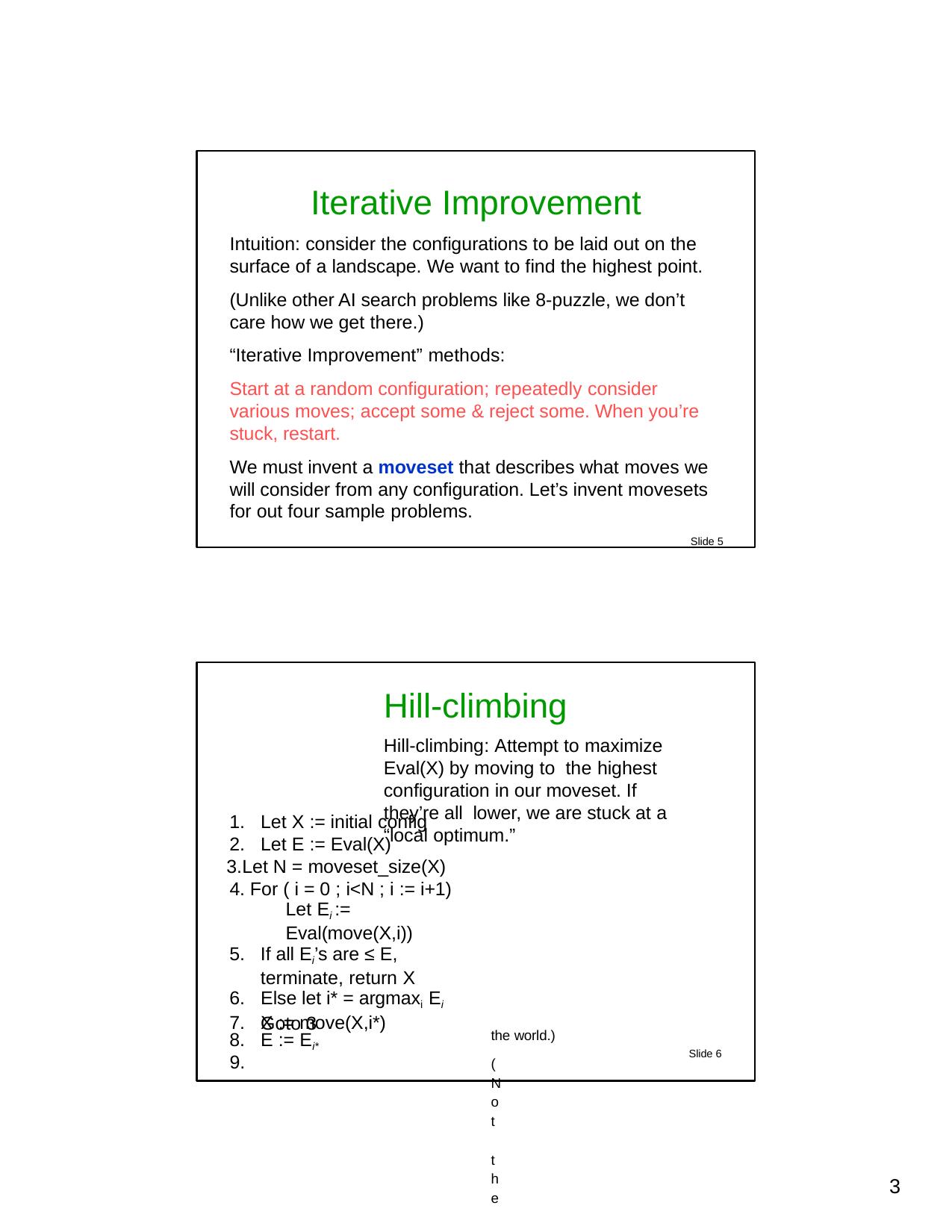

Iterative Improvement
Intuition: consider the configurations to be laid out on the  surface of a landscape. We want to find the highest point.
(Unlike other AI search problems like 8-puzzle, we don’t  care how we get there.)
“Iterative Improvement” methods:
Start at a random configuration; repeatedly consider  various moves; accept some & reject some. When you’re  stuck, restart.
We must invent a moveset that describes what moves we  will consider from any configuration. Let’s invent movesets  for out four sample problems.
Slide 5

Hill-climbing
Hill-climbing: Attempt to maximize Eval(X) by moving to  the highest configuration in our moveset. If they’re all  lower, we are stuck at a “local optimum.”
Let X := initial config
Let E := Eval(X)
Let N = moveset_size(X)  4. For ( i = 0 ; i<N ; i := i+1)
Let Ei := Eval(move(X,i))
If all Ei’s are ≤ E, terminate, return X
Else let i* = argmaxi Ei
X := move(X,i*)
E := Ei*
(Not the most sophisticated algorithm in
Goto 3
the world.)
Slide 6
3